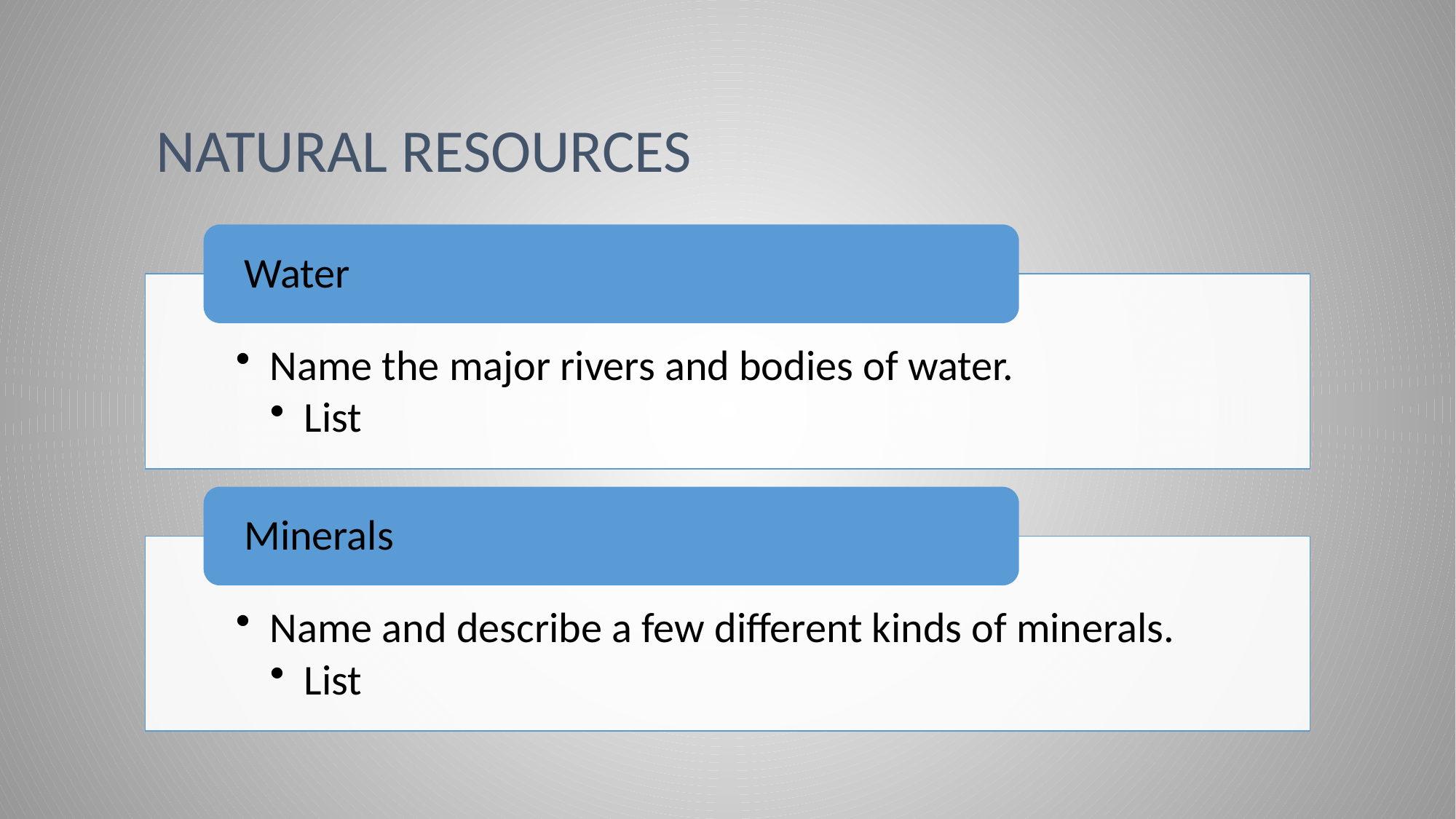

# Natural Resources
Name the major rivers and bodies of water.
List
Water
Name and describe a few different kinds of minerals.
List
Minerals